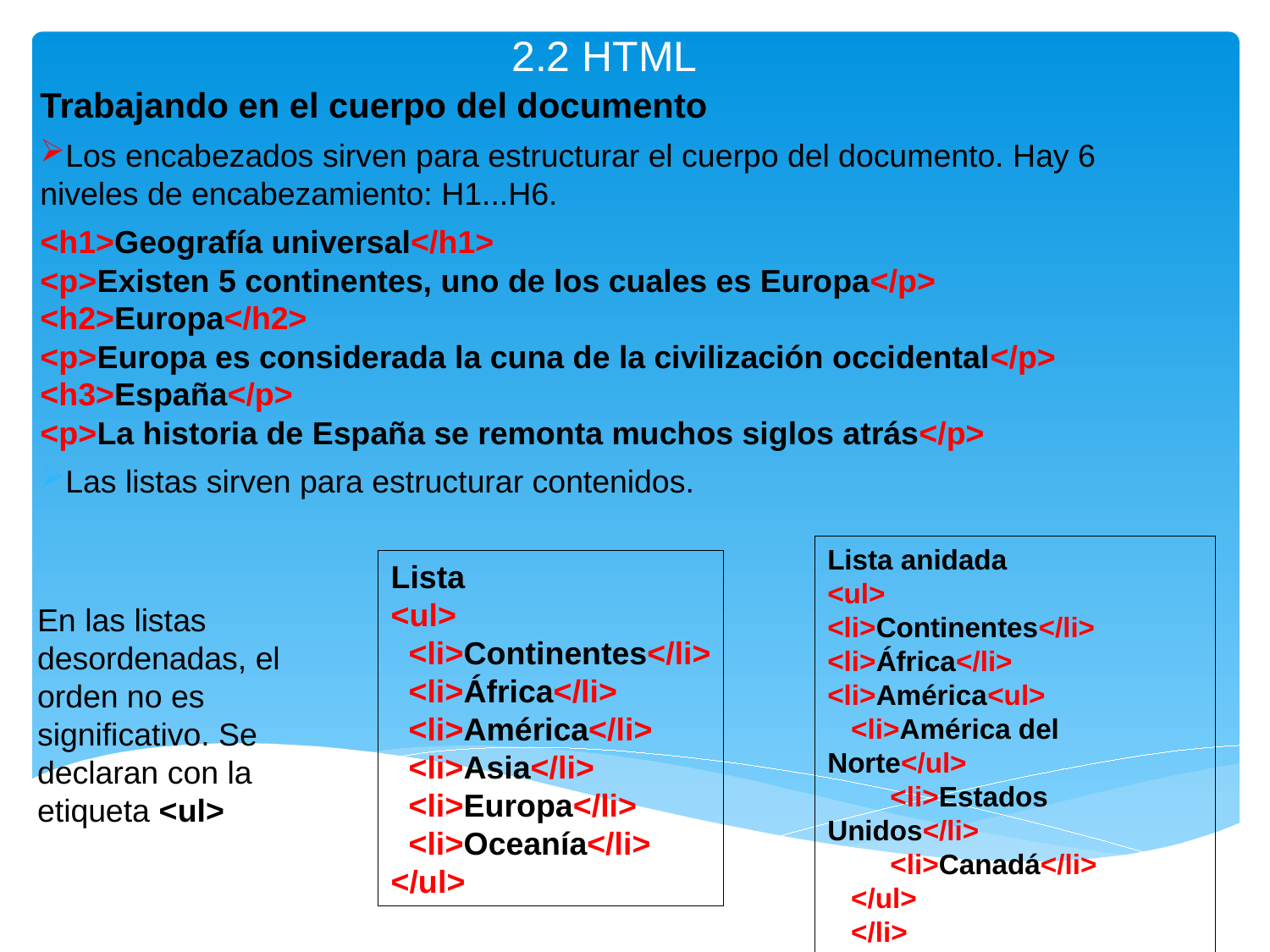

# 2.2 HTML
Trabajando en el cuerpo del documento
Los encabezados sirven para estructurar el cuerpo del documento. Hay 6 niveles de encabezamiento: H1...H6.
<h1>Geografía universal</h1>
<p>Existen 5 continentes, uno de los cuales es Europa</p>
<h2>Europa</h2>
<p>Europa es considerada la cuna de la civilización occidental</p>
<h3>España</p>
<p>La historia de España se remonta muchos siglos atrás</p>
Las listas sirven para estructurar contenidos.

Lista anidada
<ul>
<li>Continentes</li>
<li>África</li>
<li>América<ul>
   <li>América del Norte</ul>
        <li>Estados Unidos</li>
        <li>Canadá</li>
   </ul>
   </li>
</ul>
Lista
<ul>
  <li>Continentes</li>
  <li>África</li>
  <li>América</li>
  <li>Asia</li>
  <li>Europa</li>
  <li>Oceanía</li>
</ul>
En las listas desordenadas, el orden no es significativo. Se declaran con la etiqueta <ul>